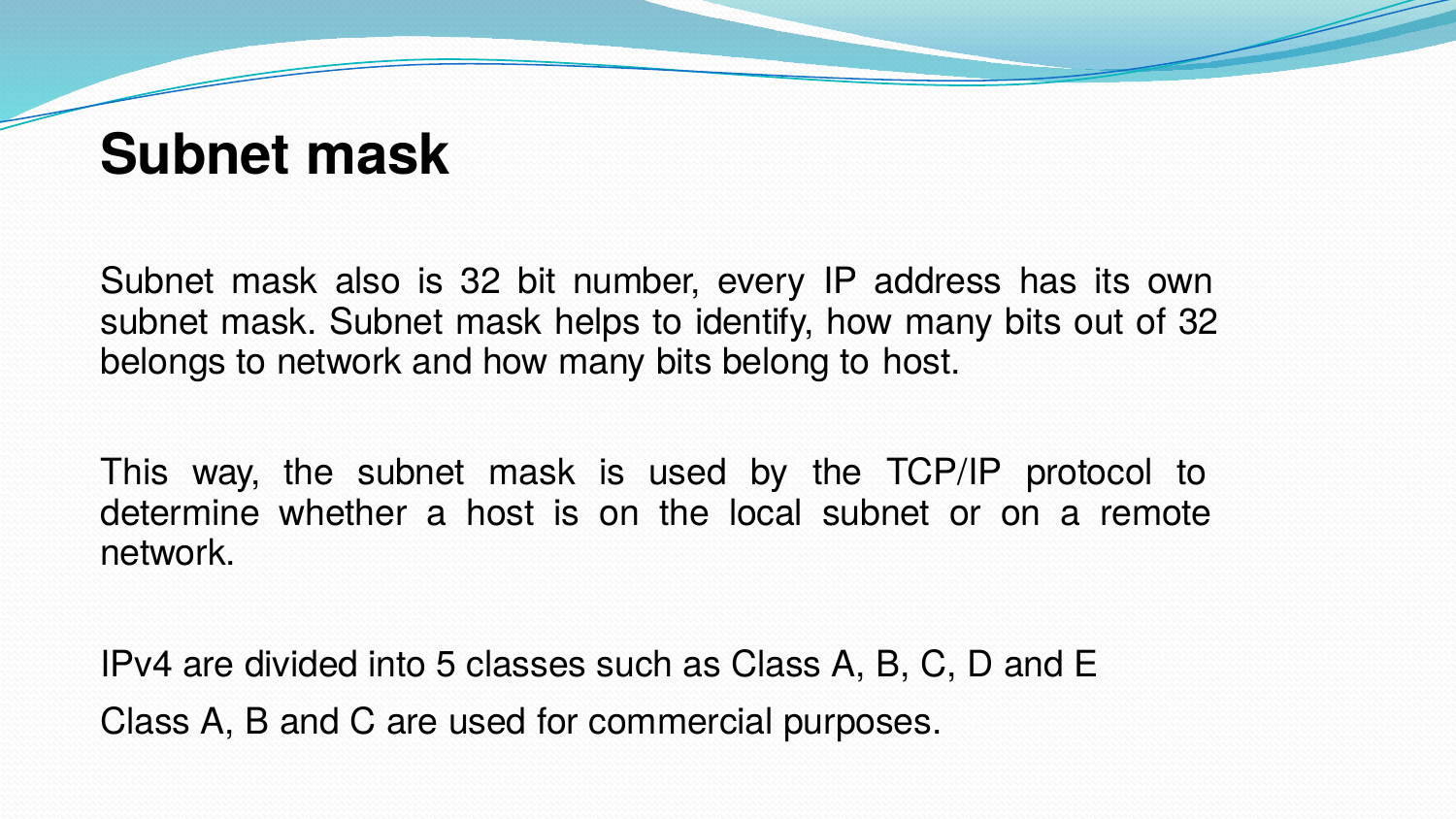

# Subnet mask
Subnet mask also is 32 bit number, every IP address has its own  subnet mask. Subnet mask helps to identify, how many bits out of 32  belongs to network and how many bits belong to host.

This way, the subnet mask is used by the TCP/IP protocol to  determine whether a host is on the local subnet or on a remote  network.

IPv4 are divided into 5 classes such as Class A, B, C, D and E
Class A, B and C are used for commercial purposes.